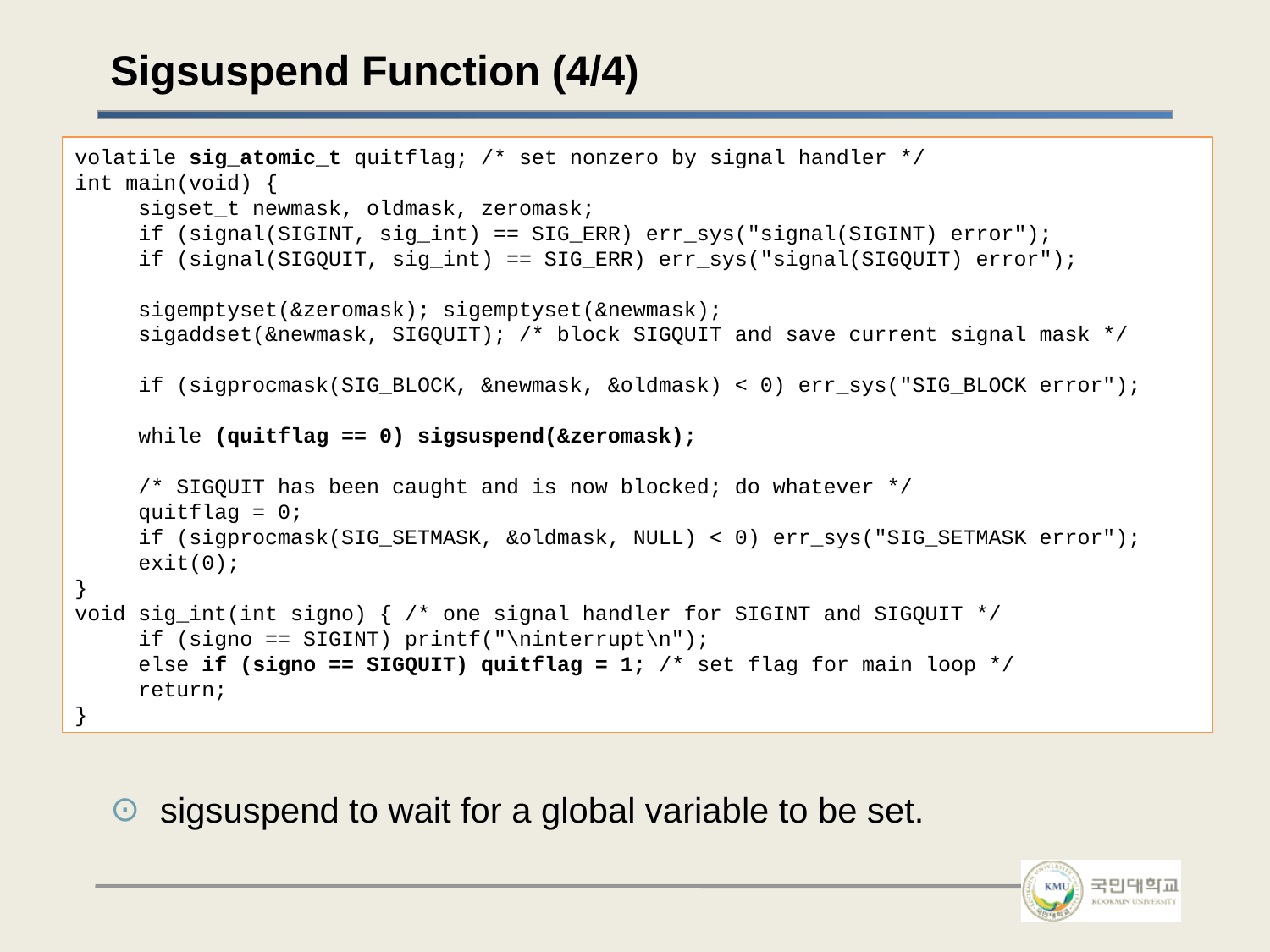

# Sigsuspend Function (4/4)
volatile sig_atomic_t quitflag; /* set nonzero by signal handler */
int main(void) {
sigset_t newmask, oldmask, zeromask;
if (signal(SIGINT, sig_int) == SIG_ERR) err_sys("signal(SIGINT) error");
if (signal(SIGQUIT, sig_int) == SIG_ERR) err_sys("signal(SIGQUIT) error");

sigemptyset(&zeromask); sigemptyset(&newmask);
sigaddset(&newmask, SIGQUIT); /* block SIGQUIT and save current signal mask */

if (sigprocmask(SIG_BLOCK, &newmask, &oldmask) < 0) err_sys("SIG_BLOCK error");

while (quitflag == 0) sigsuspend(&zeromask);

/* SIGQUIT has been caught and is now blocked; do whatever */
quitflag = 0;
if (sigprocmask(SIG_SETMASK, &oldmask, NULL) < 0) err_sys("SIG_SETMASK error");
exit(0);
}
void sig_int(int signo) { /* one signal handler for SIGINT and SIGQUIT */
if (signo == SIGINT) printf("\ninterrupt\n");
else if (signo == SIGQUIT) quitflag = 1; /* set flag for main loop */
return;
}
sigsuspend to wait for a global variable to be set.